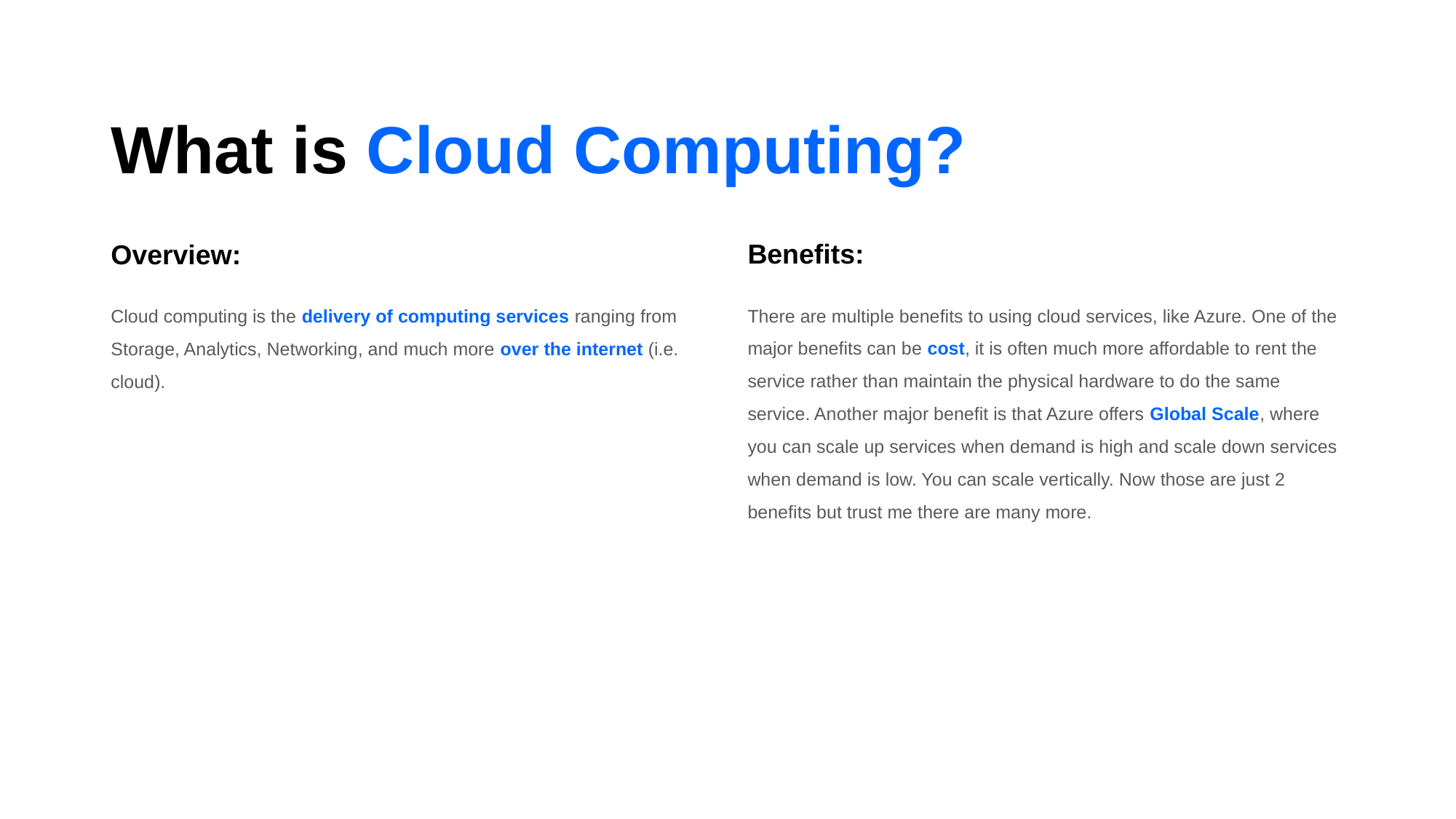

# What is Cloud Computing?
Benefits:
Overview:
There are multiple benefits to using cloud services, like Azure. One of the major benefits can be cost, it is often much more affordable to rent the service rather than maintain the physical hardware to do the same service. Another major benefit is that Azure offers Global Scale, where you can scale up services when demand is high and scale down services when demand is low. You can scale vertically. Now those are just 2 benefits but trust me there are many more.
Cloud computing is the delivery of computing services ranging from Storage, Analytics, Networking, and much more over the internet (i.e. cloud).